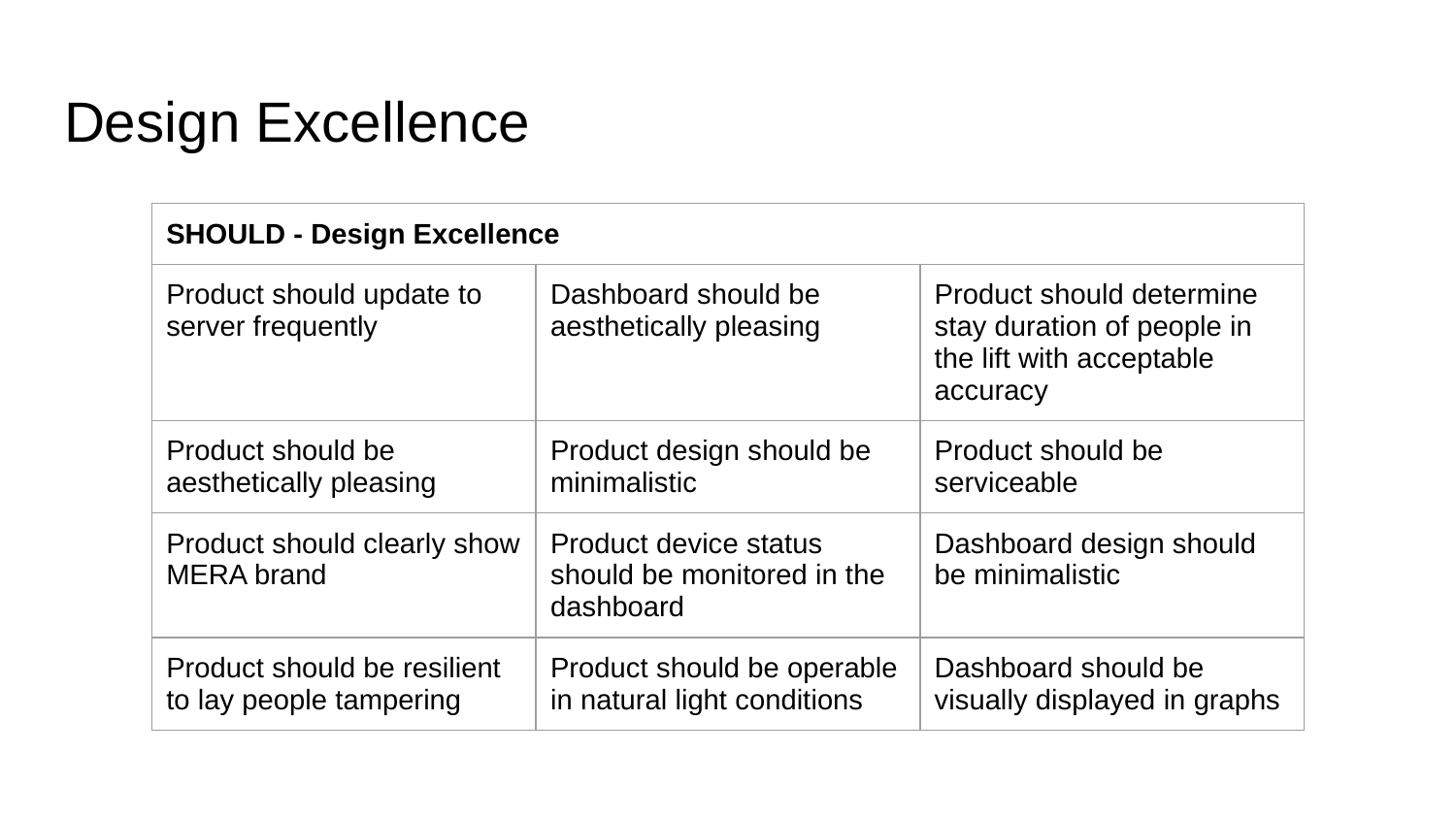

# Design Excellence
| SHOULD - Design Excellence |  |  |
| --- | --- | --- |
| Product should update to server frequently | Dashboard should be aesthetically pleasing | Product should determine stay duration of people in the lift with acceptable accuracy |
| Product should be aesthetically pleasing | Product design should be minimalistic | Product should be serviceable |
| Product should clearly show MERA brand | Product device status should be monitored in the dashboard | Dashboard design should be minimalistic |
| Product should be resilient to lay people tampering | Product should be operable in natural light conditions | Dashboard should be visually displayed in graphs |